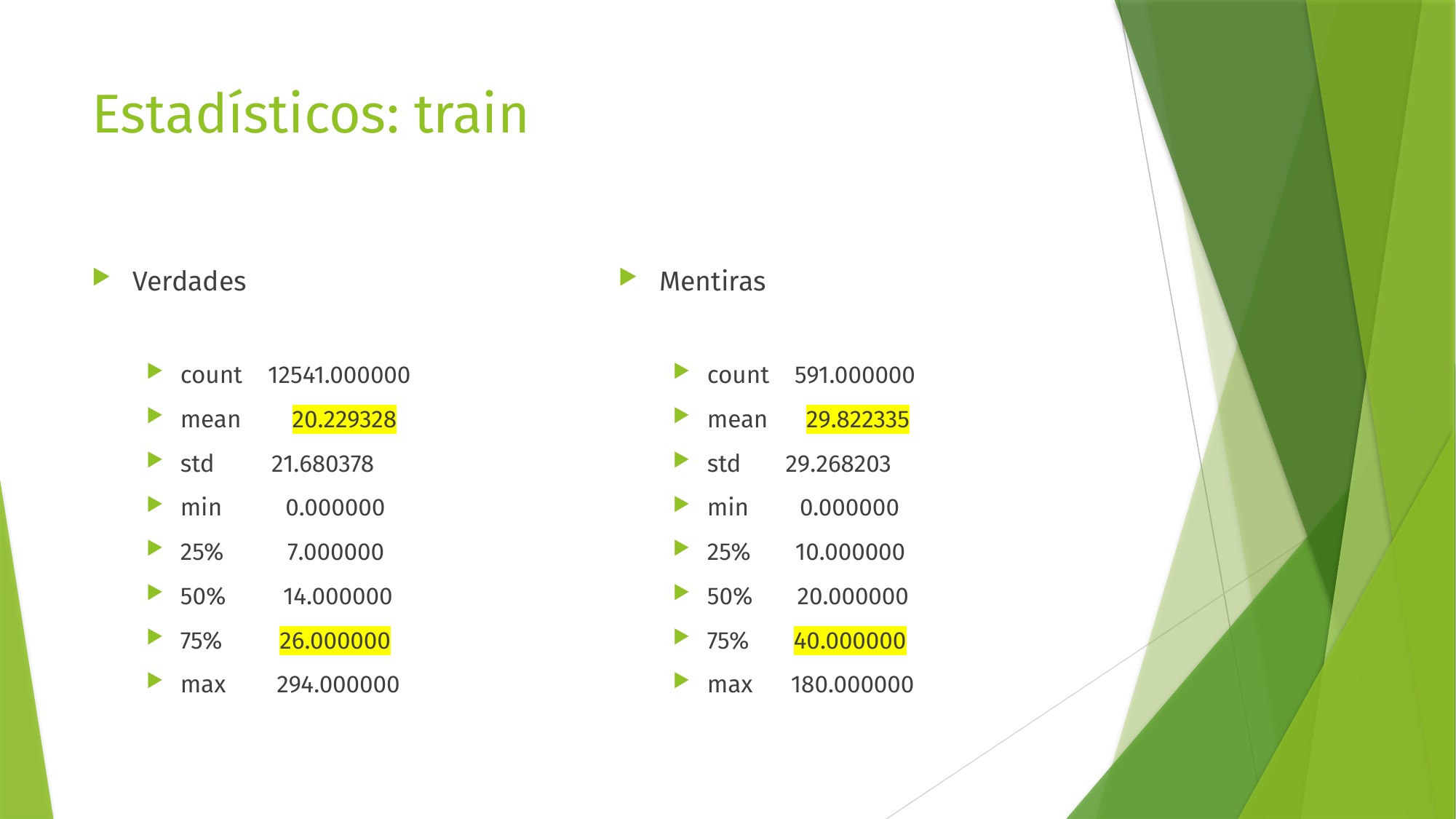

# Estadísticos: train
Verdades

count    12541.000000
mean        20.229328
std         21.680378
min          0.000000
25%          7.000000
50%         14.000000
75%         26.000000
max        294.000000
Mentiras

count    591.000000
mean      29.822335
std       29.268203
min        0.000000
25%       10.000000
50%       20.000000
75%       40.000000
max      180.000000